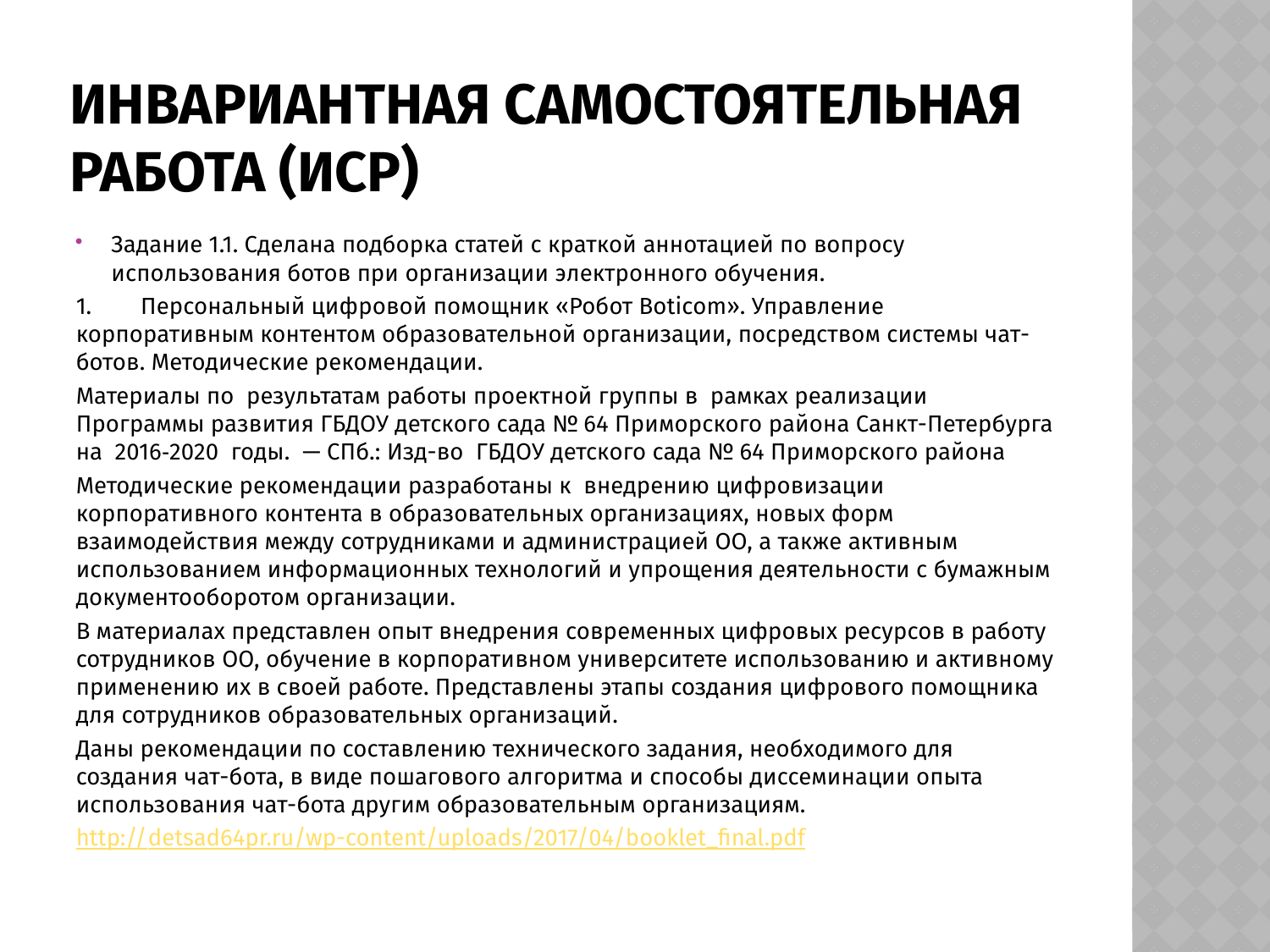

# Инвариантная самостоятельная работа (ИСР)
Задание 1.1. Сделана подборка статей с краткой аннотацией по вопросу использования ботов при организации электронного обучения.
1.	Персональный цифровой помощник «Робот Boticom». Управление корпоративным контентом образовательной организации, посредством системы чат-ботов. Методические рекомендации.
Материалы по  результатам работы проектной группы в  рамках реализации Программы развития ГБДОУ детского сада № 64 Приморского района Санкт-Петербурга на  2016‑2020  годы.  — СПб.: Изд-во  ГБДОУ детского сада № 64 Приморского района
Методические рекомендации разработаны к  внедрению цифровизации корпоративного контента в образовательных организациях, новых форм взаимодействия между сотрудниками и администрацией ОО, а также активным использованием информационных технологий и упрощения деятельности с бумажным документооборотом организации.
В материалах представлен опыт внедрения современных цифровых ресурсов в работу сотрудников ОО, обучение в корпоративном университете использованию и активному применению их в своей работе. Представлены этапы создания цифрового помощника для сотрудников образовательных организаций.
Даны рекомендации по составлению технического задания, необходимого для создания чат-бота, в виде пошагового алгоритма и способы диссеминации опыта использования чат-бота другим образовательным организациям.
http://detsad64pr.ru/wp-content/uploads/2017/04/booklet_final.pdf